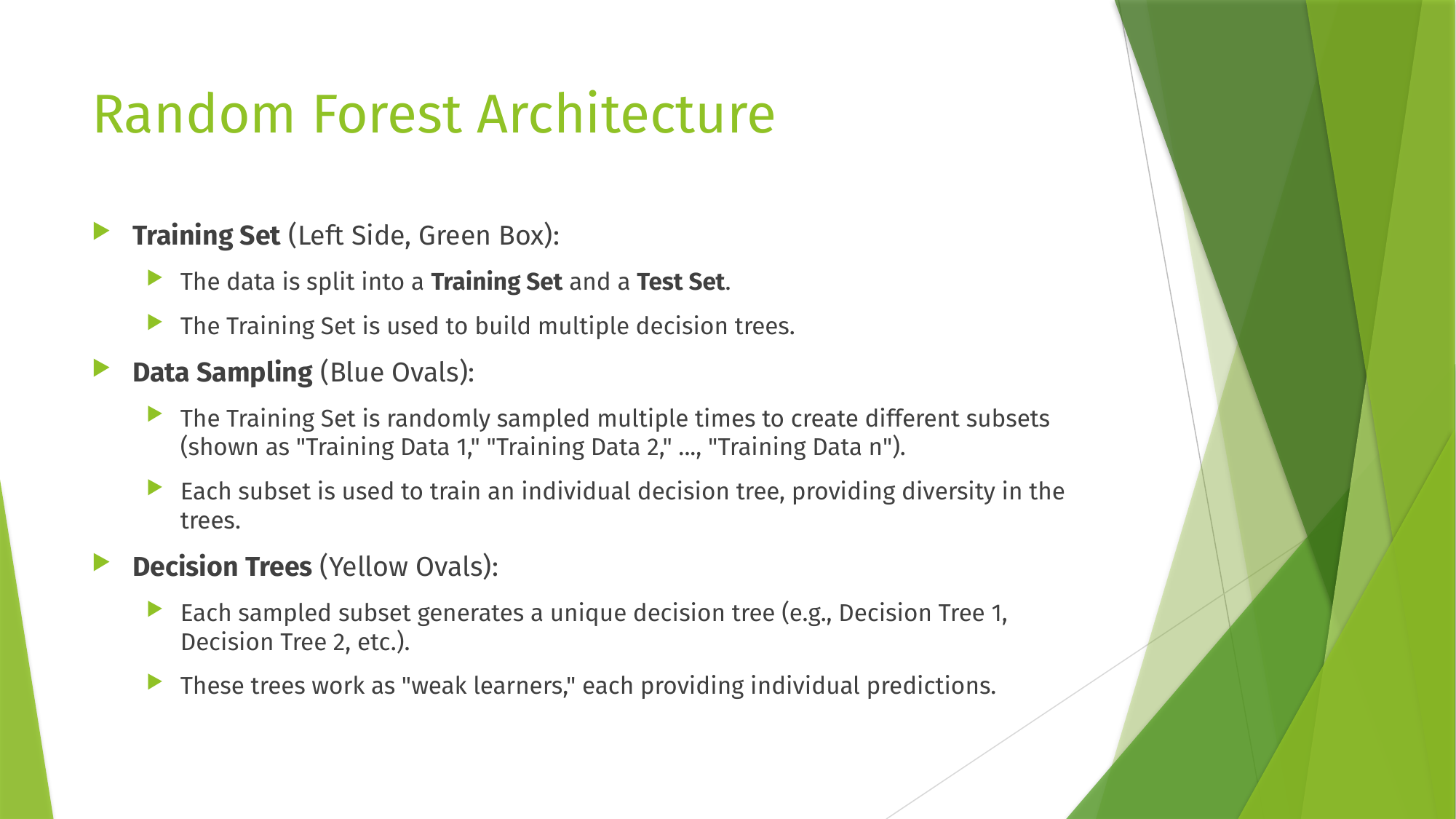

# Random Forest Architecture
Training Set (Left Side, Green Box):
The data is split into a Training Set and a Test Set.
The Training Set is used to build multiple decision trees.
Data Sampling (Blue Ovals):
The Training Set is randomly sampled multiple times to create different subsets (shown as "Training Data 1," "Training Data 2," ..., "Training Data n").
Each subset is used to train an individual decision tree, providing diversity in the trees.
Decision Trees (Yellow Ovals):
Each sampled subset generates a unique decision tree (e.g., Decision Tree 1, Decision Tree 2, etc.).
These trees work as "weak learners," each providing individual predictions.